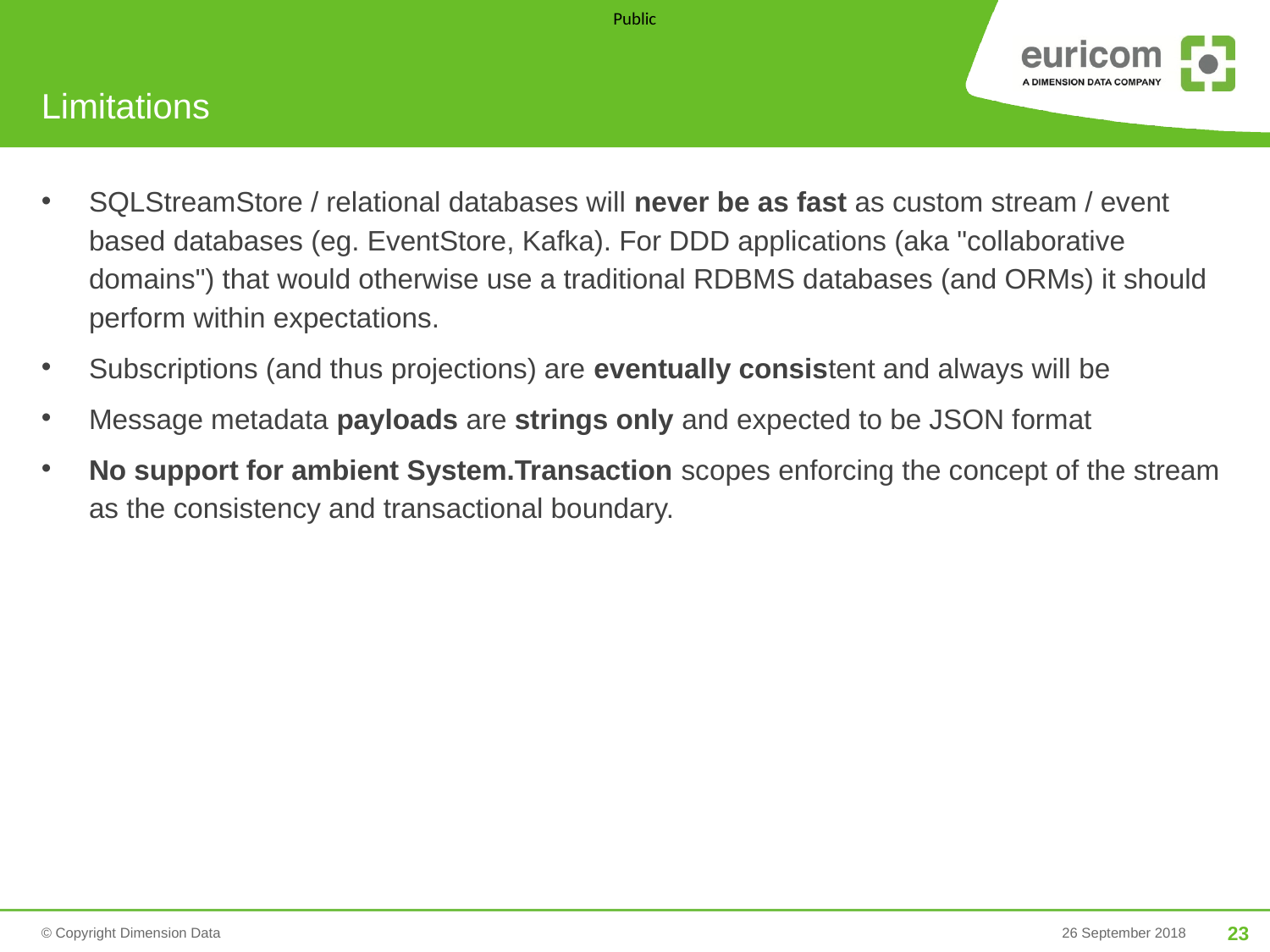

# Limitations
SQLStreamStore / relational databases will never be as fast as custom stream / event based databases (eg. EventStore, Kafka). For DDD applications (aka "collaborative domains") that would otherwise use a traditional RDBMS databases (and ORMs) it should perform within expectations.
Subscriptions (and thus projections) are eventually consistent and always will be
Message metadata payloads are strings only and expected to be JSON format
No support for ambient System.Transaction scopes enforcing the concept of the stream as the consistency and transactional boundary.